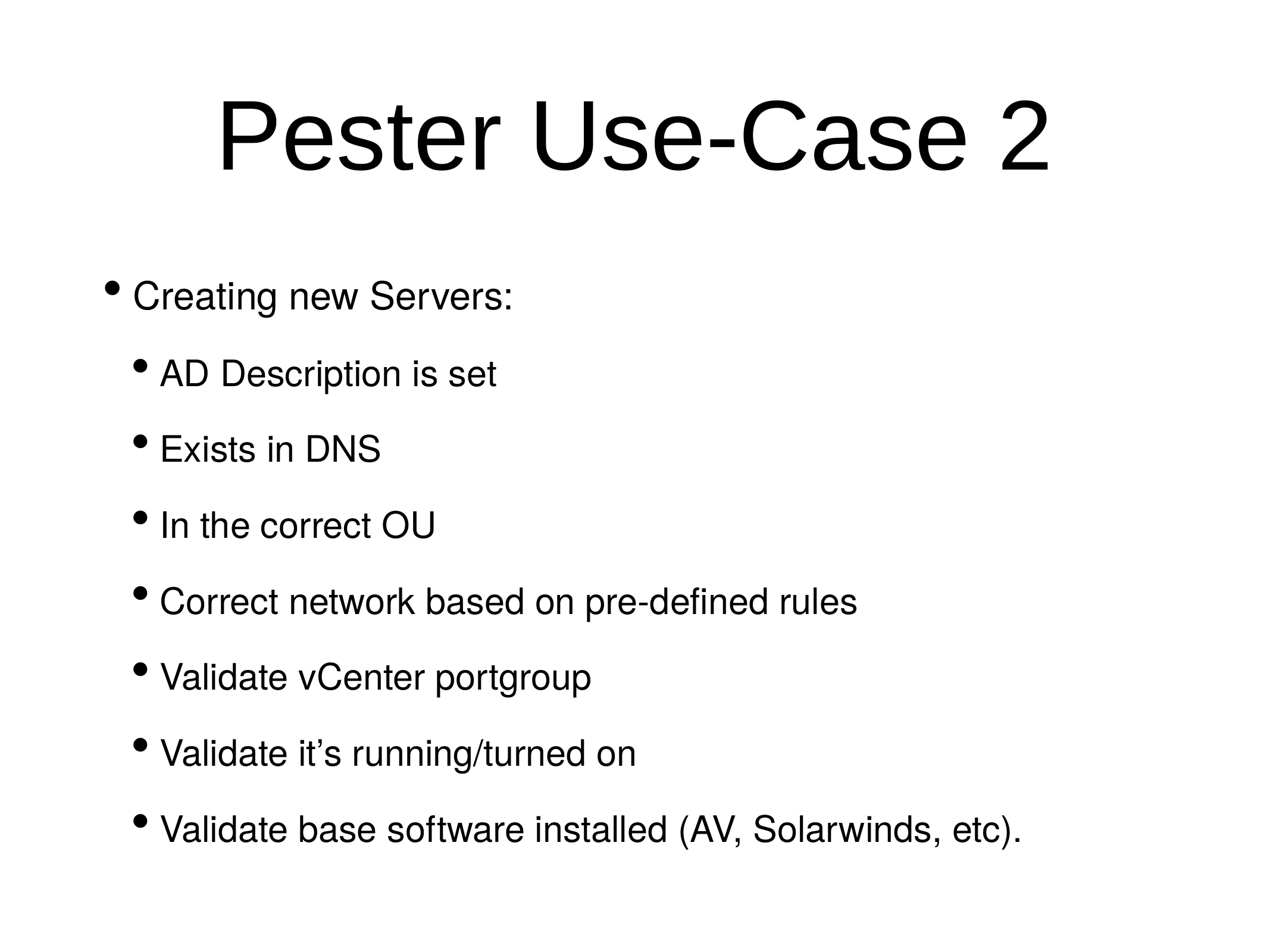

# Pester Use-Case 2
Creating new Servers:
AD Description is set
Exists in DNS
In the correct OU
Correct network based on pre-defined rules
Validate vCenter portgroup
Validate it’s running/turned on
Validate base software installed (AV, Solarwinds, etc).